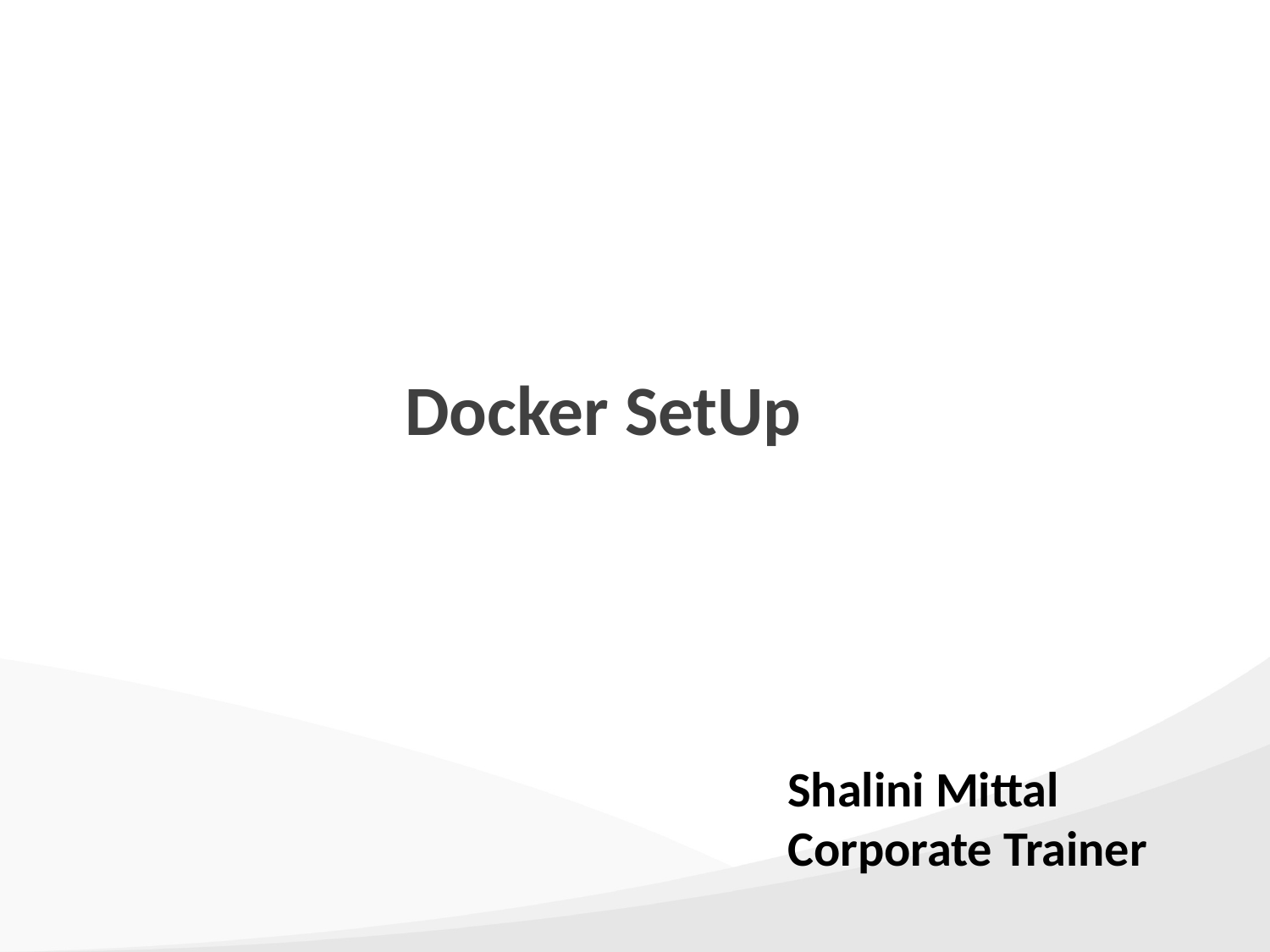

# Docker SetUp
Shalini Mittal
Corporate Trainer